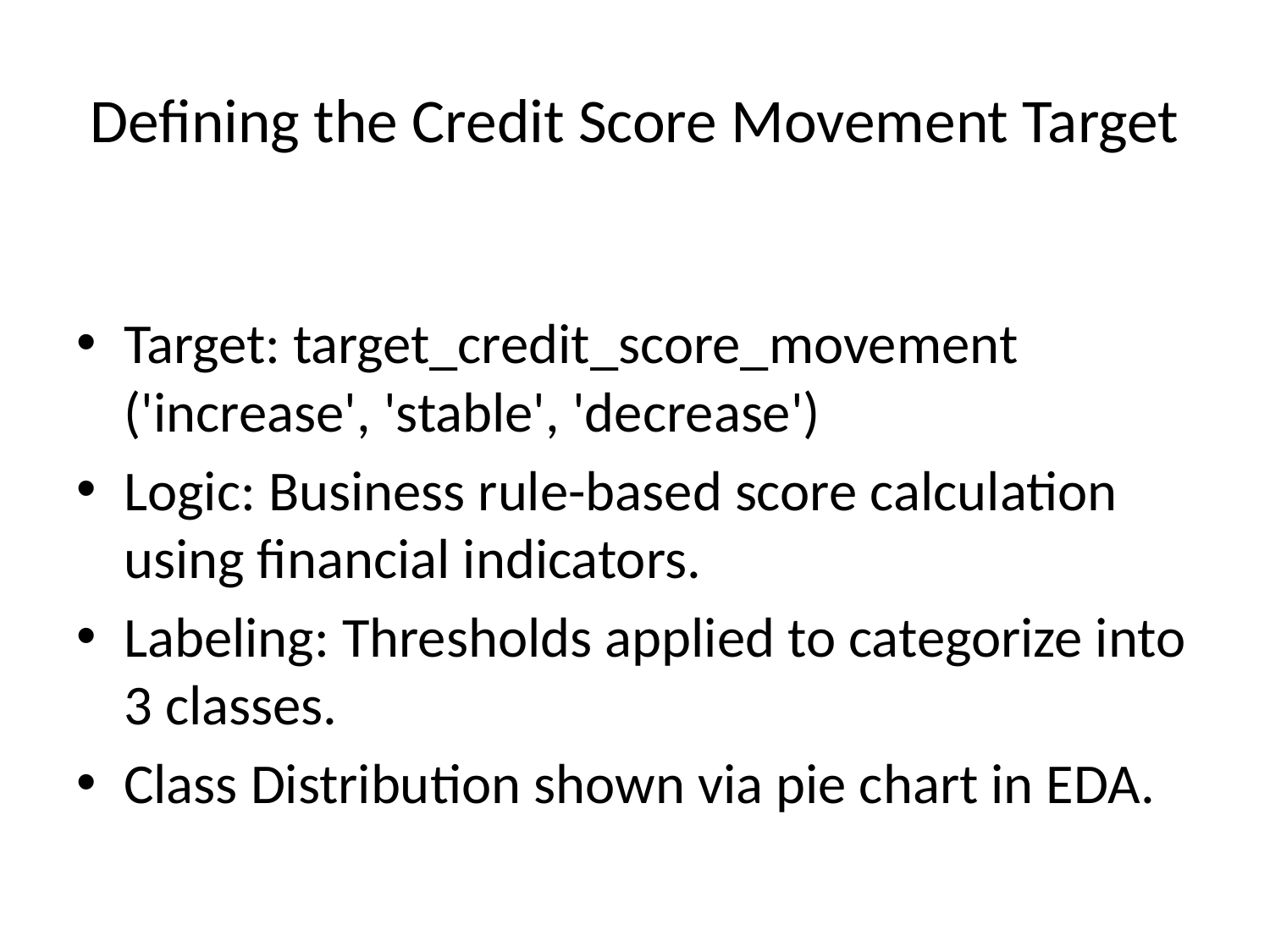

# Defining the Credit Score Movement Target

Target: target_credit_score_movement ('increase', 'stable', 'decrease')
Logic: Business rule-based score calculation using financial indicators.
Labeling: Thresholds applied to categorize into 3 classes.
Class Distribution shown via pie chart in EDA.